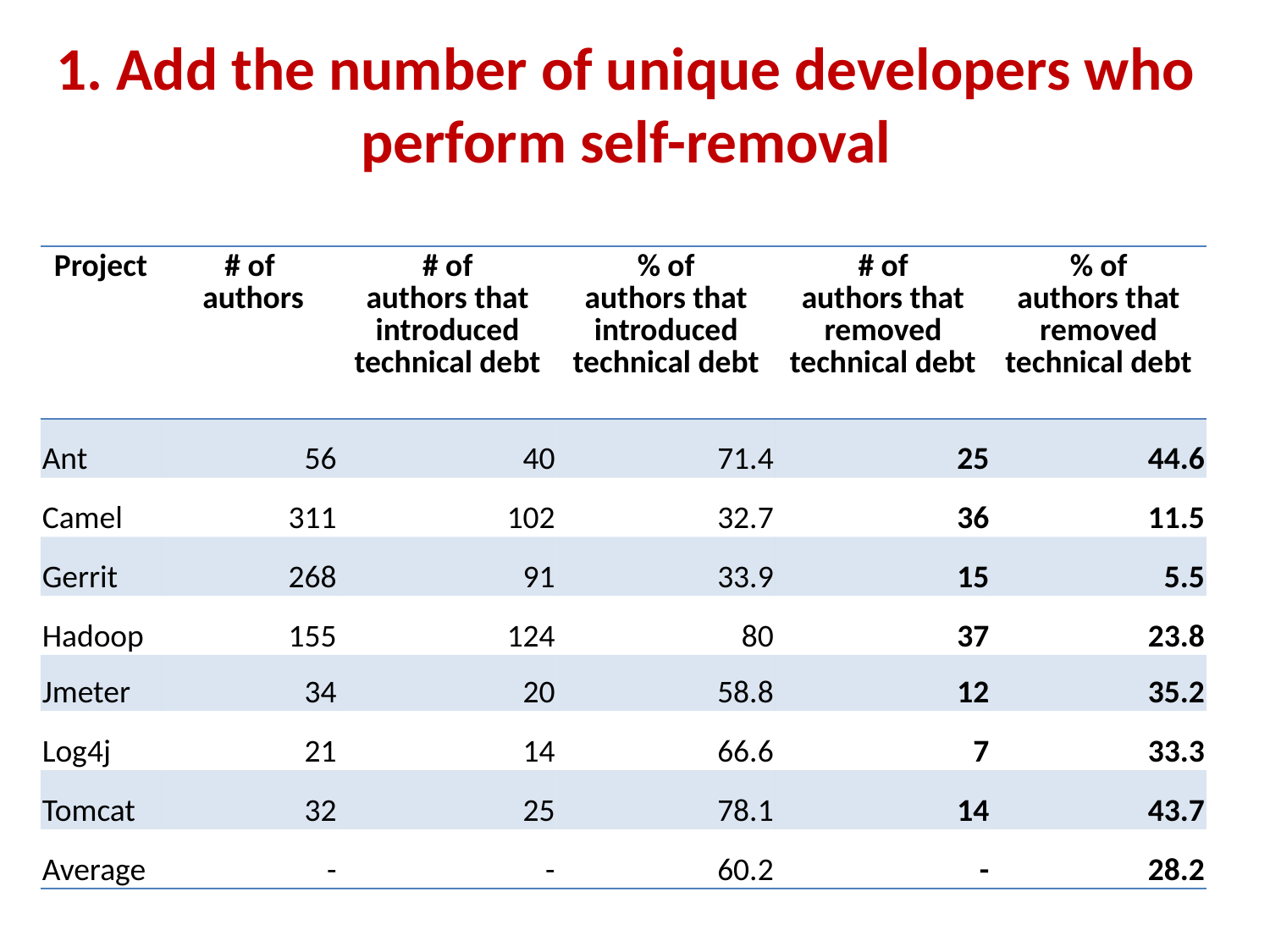

# 1. Add the number of unique developers who perform self-removal
| Project | # of authors | # of authors that introduced technical debt | % of authors that introduced technical debt | # of authors that removed technical debt | % of authors that removed technical debt |
| --- | --- | --- | --- | --- | --- |
| Ant | 56 | 40 | 71.4 | 25 | 44.6 |
| Camel | 311 | 102 | 32.7 | 36 | 11.5 |
| Gerrit | 268 | 91 | 33.9 | 15 | 5.5 |
| Hadoop | 155 | 124 | 80 | 37 | 23.8 |
| Jmeter | 34 | 20 | 58.8 | 12 | 35.2 |
| Log4j | 21 | 14 | 66.6 | 7 | 33.3 |
| Tomcat | 32 | 25 | 78.1 | 14 | 43.7 |
| Average | - | - | 60.2 | - | 28.2 |

3